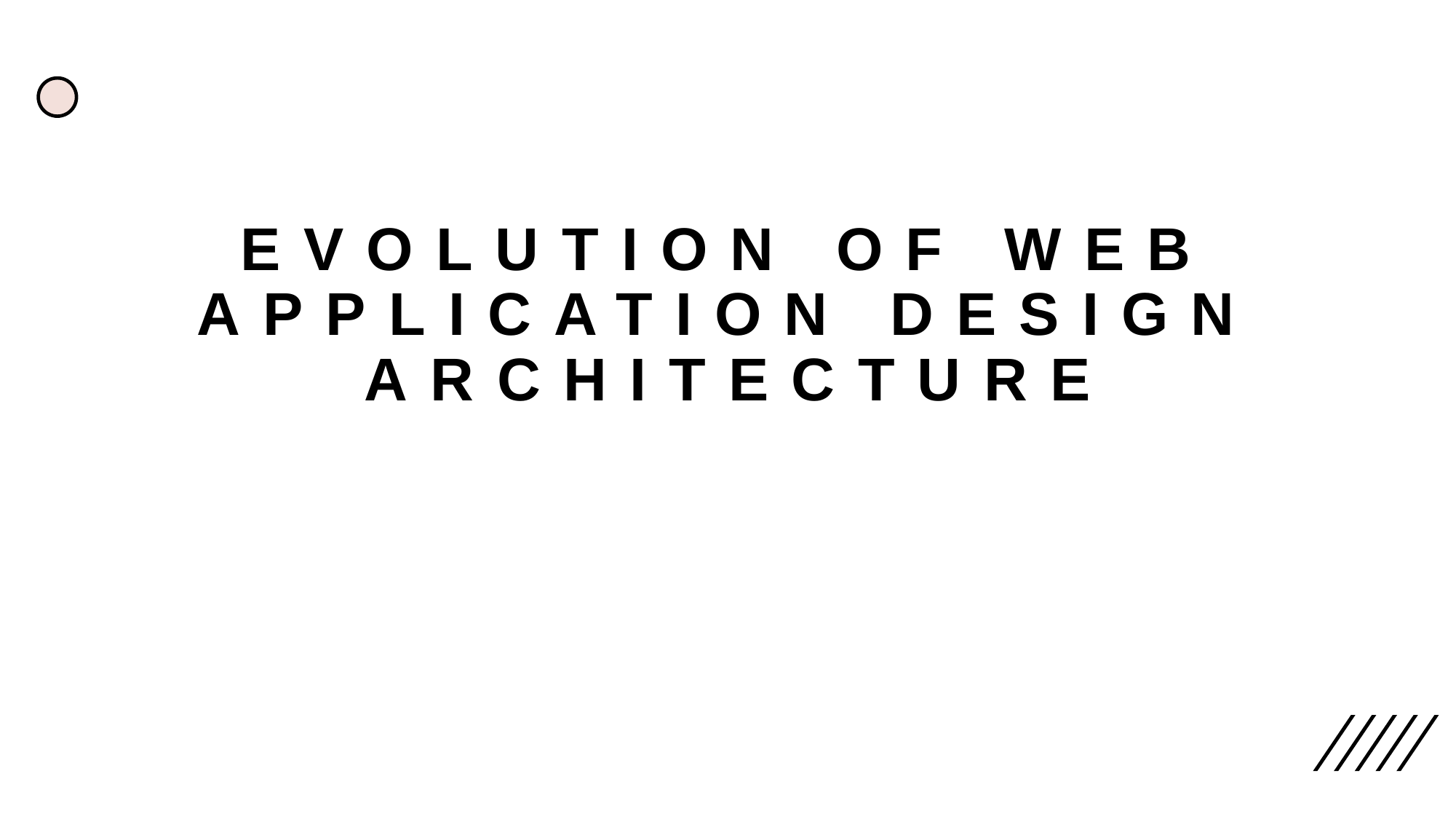

# Evolution of Web Application Design Architecture